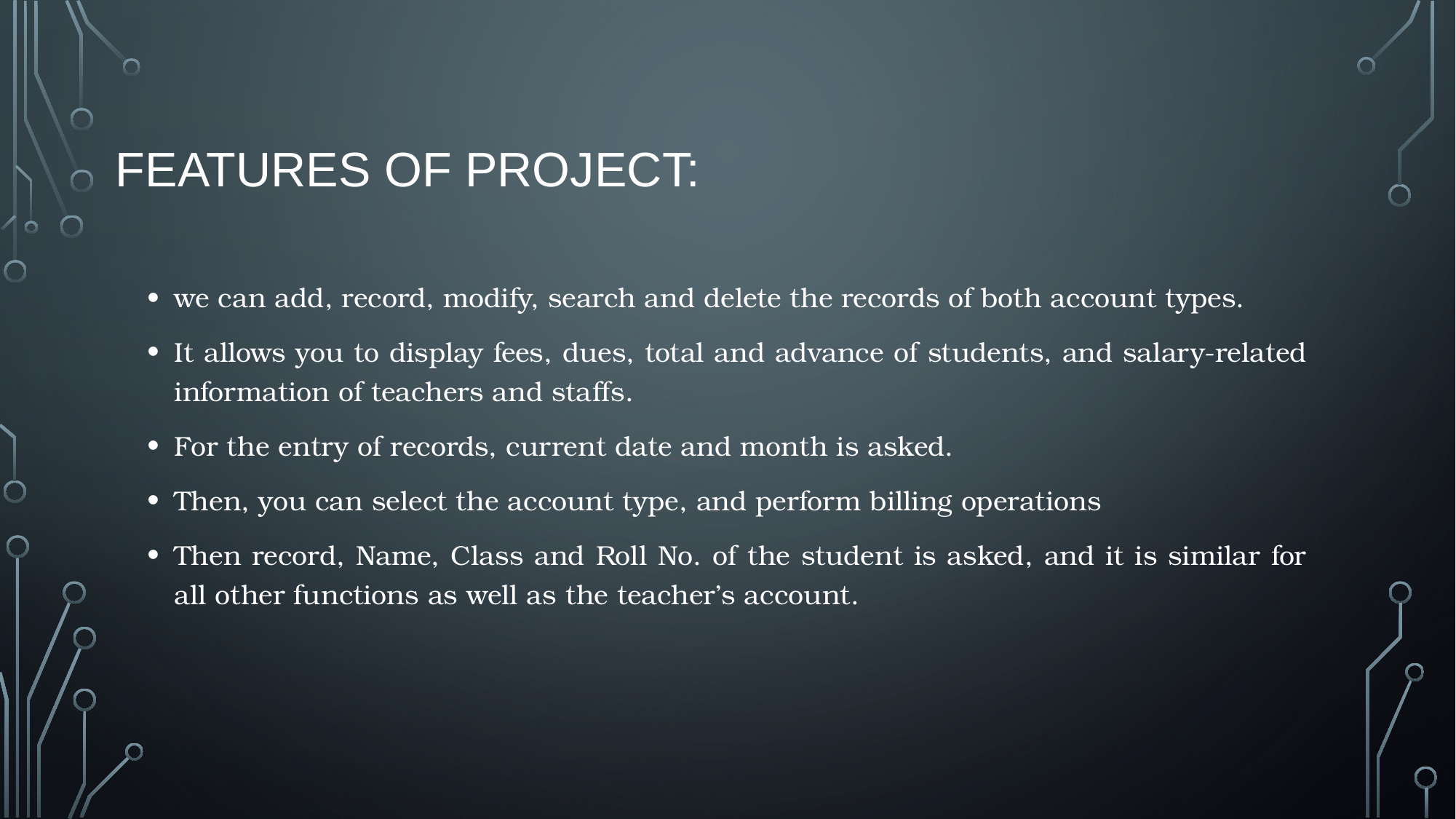

# Features of project:
we can add, record, modify, search and delete the records of both account types.
It allows you to display fees, dues, total and advance of students, and salary-related information of teachers and staffs.
For the entry of records, current date and month is asked.
Then, you can select the account type, and perform billing operations
Then record, Name, Class and Roll No. of the student is asked, and it is similar for all other functions as well as the teacher’s account.